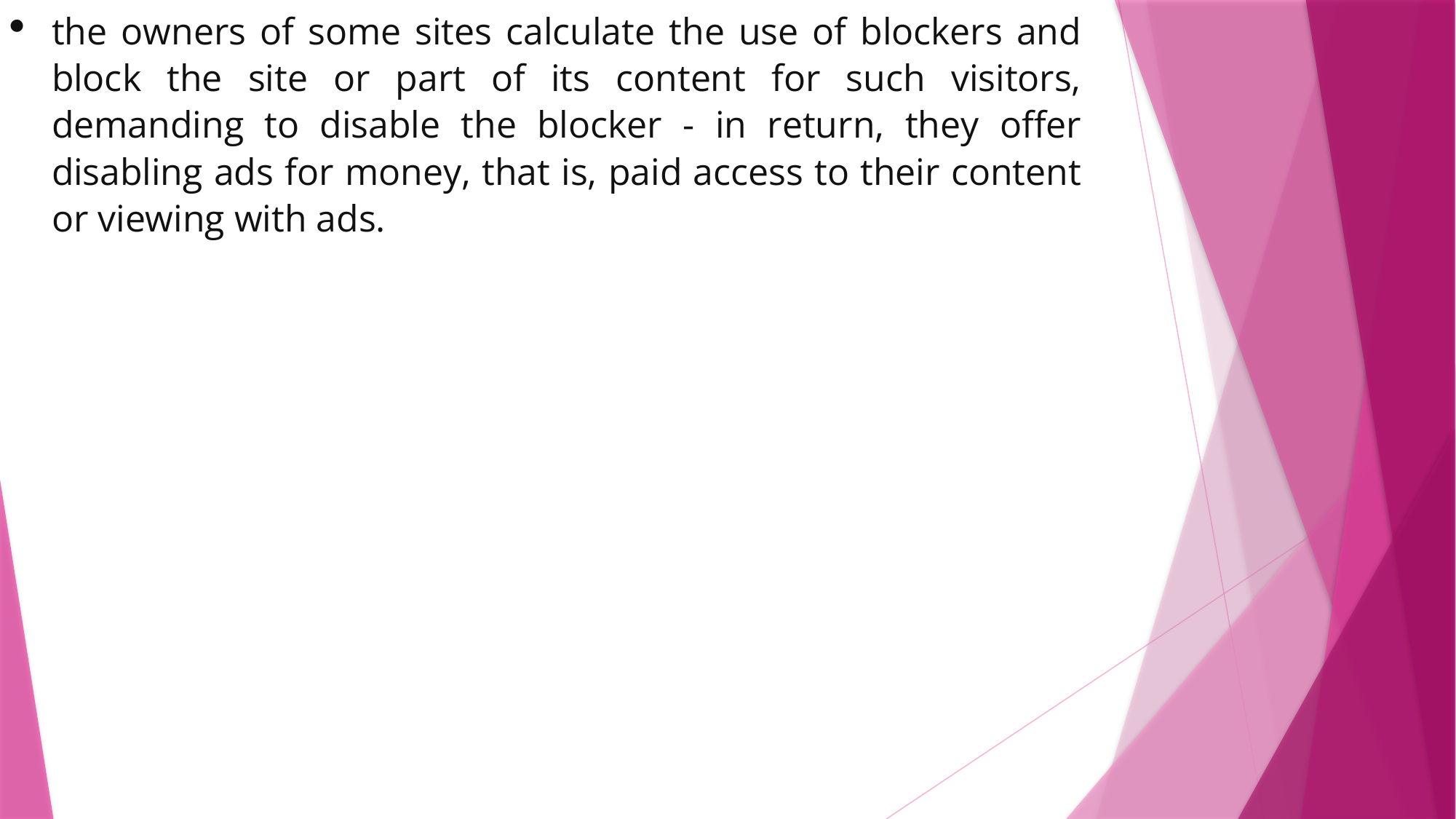

the owners of some sites calculate the use of blockers and block the site or part of its content for such visitors, demanding to disable the blocker - in return, they offer disabling ads for money, that is, paid access to their content or viewing with ads.